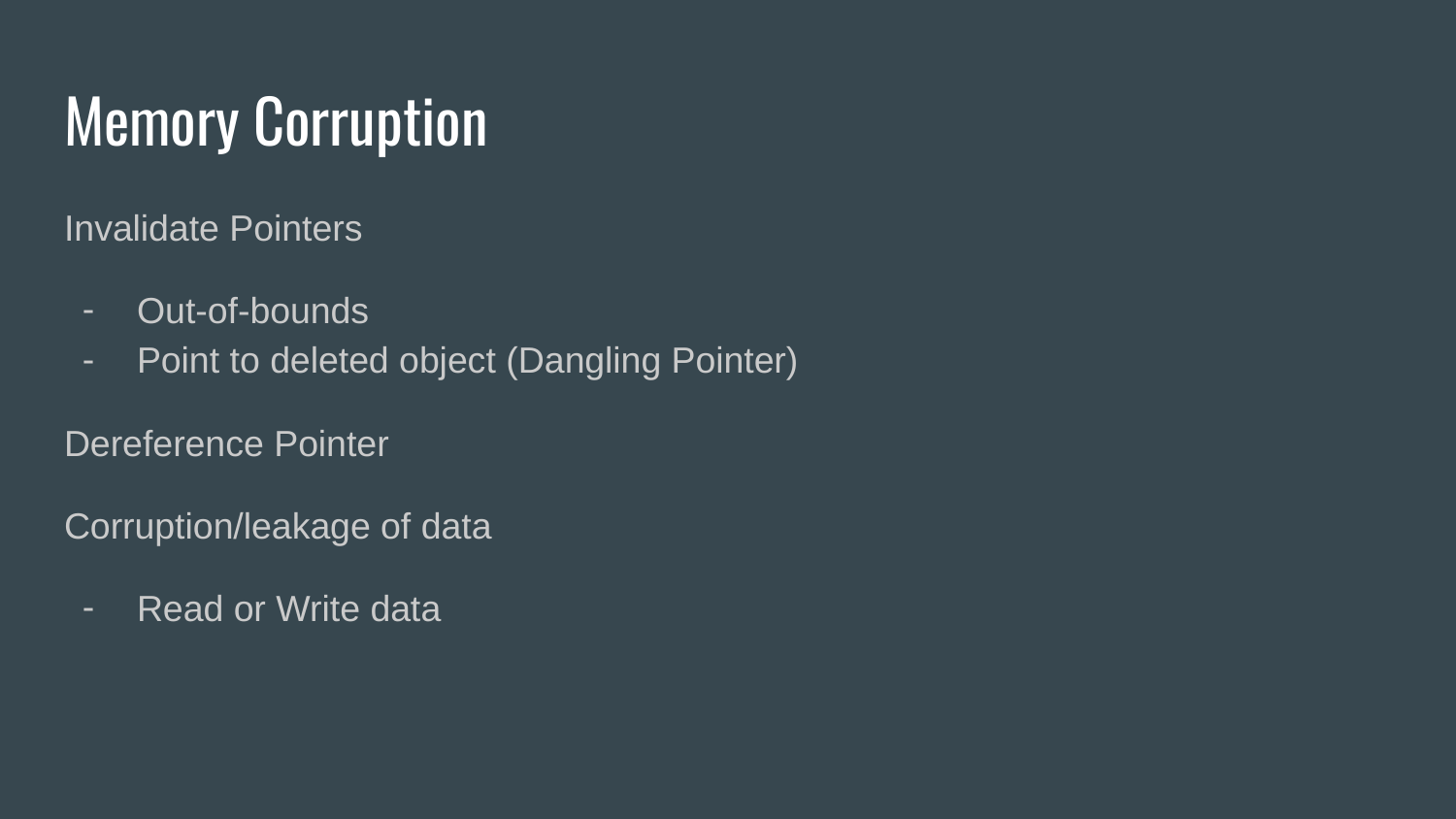

# Memory Corruption
Invalidate Pointers
Out-of-bounds
Point to deleted object (Dangling Pointer)
Dereference Pointer
Corruption/leakage of data
Read or Write data